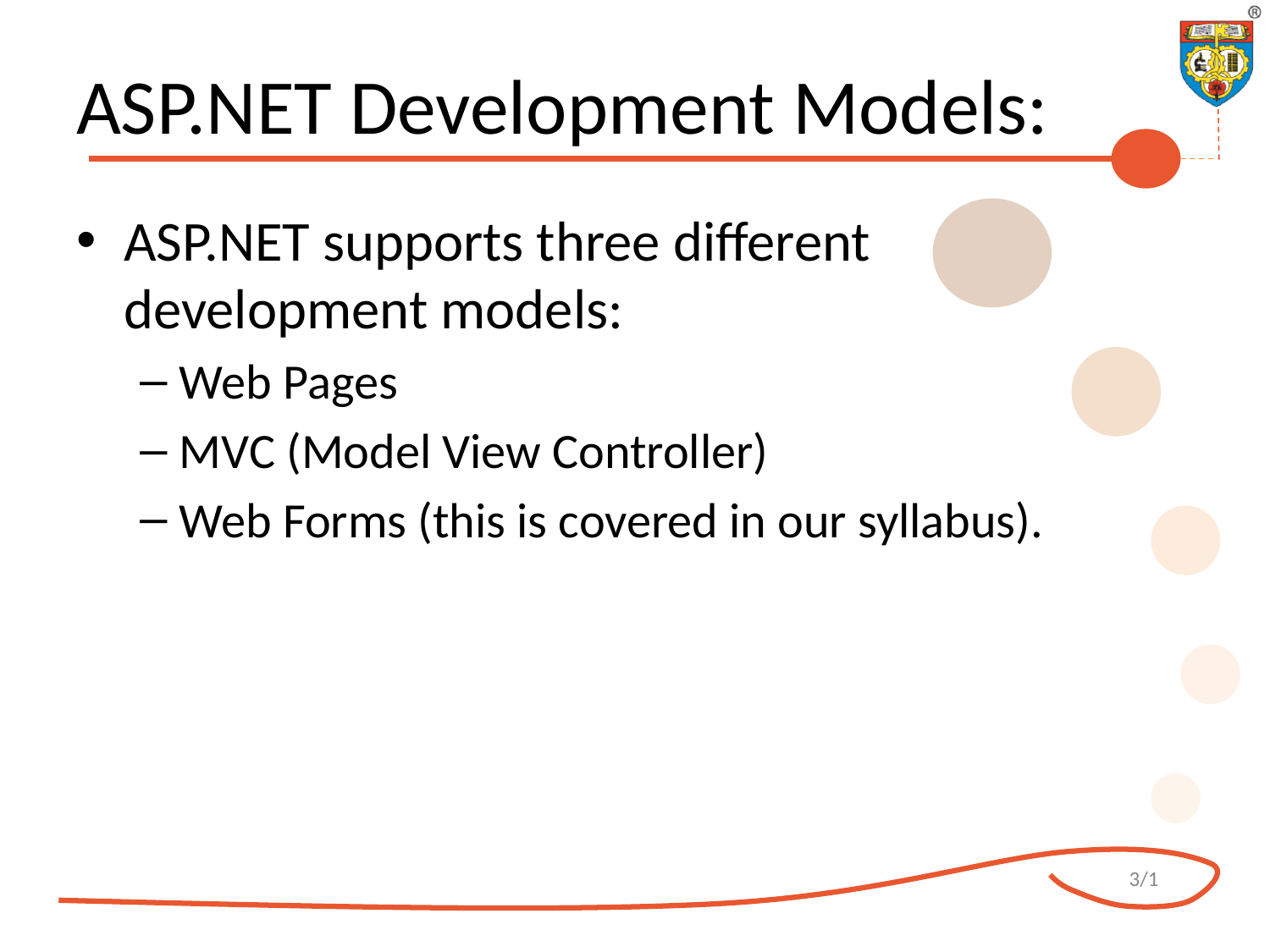

# ASP.NET Development Models:
ASP.NET supports three different development models:
Web Pages
MVC (Model View Controller)
Web Forms (this is covered in our syllabus).